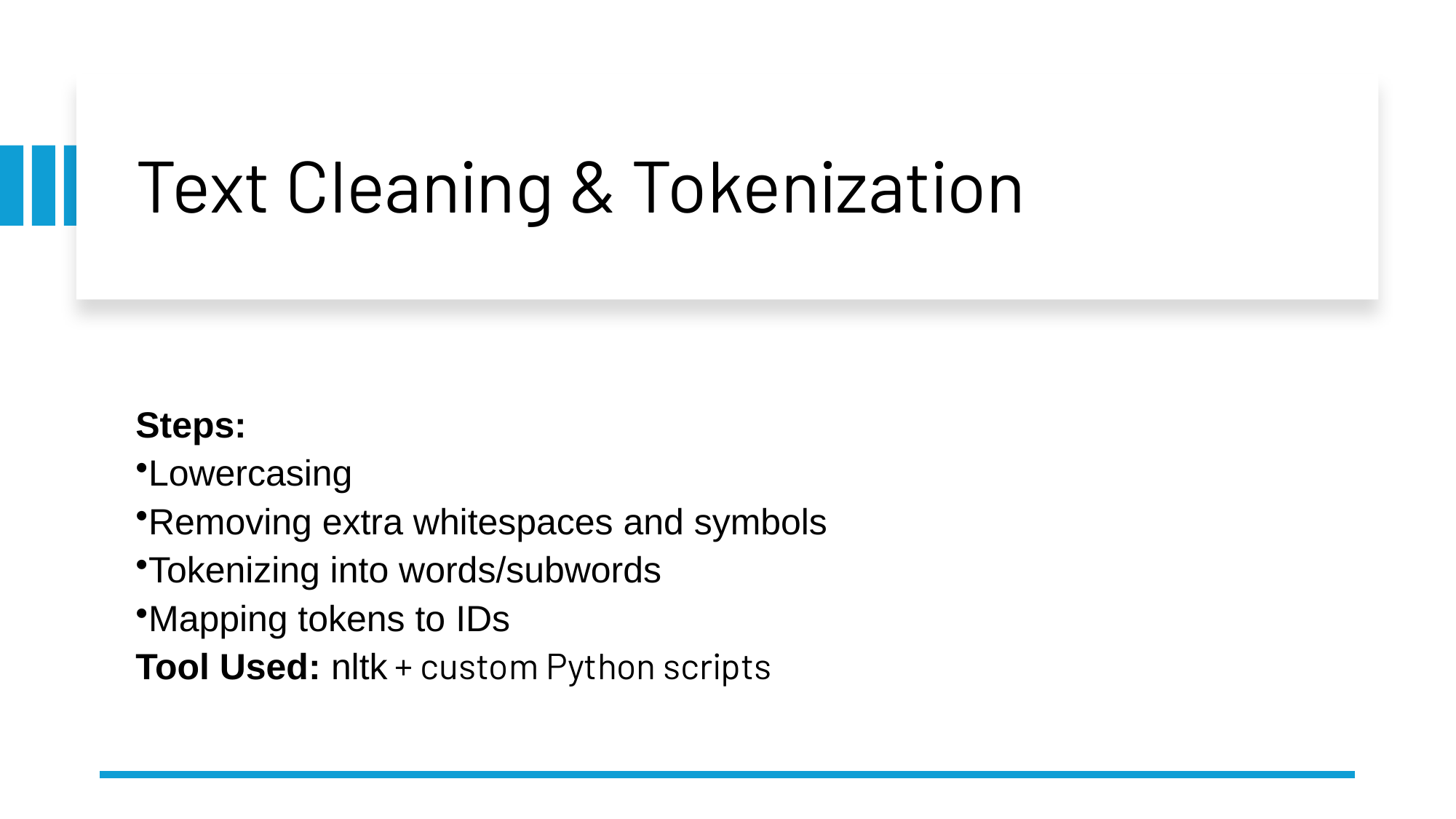

# Text Cleaning & Tokenization

Steps:
Lowercasing
Removing extra whitespaces and symbols
Tokenizing into words/subwords
Mapping tokens to IDs
Tool Used: nltk + custom Python scripts